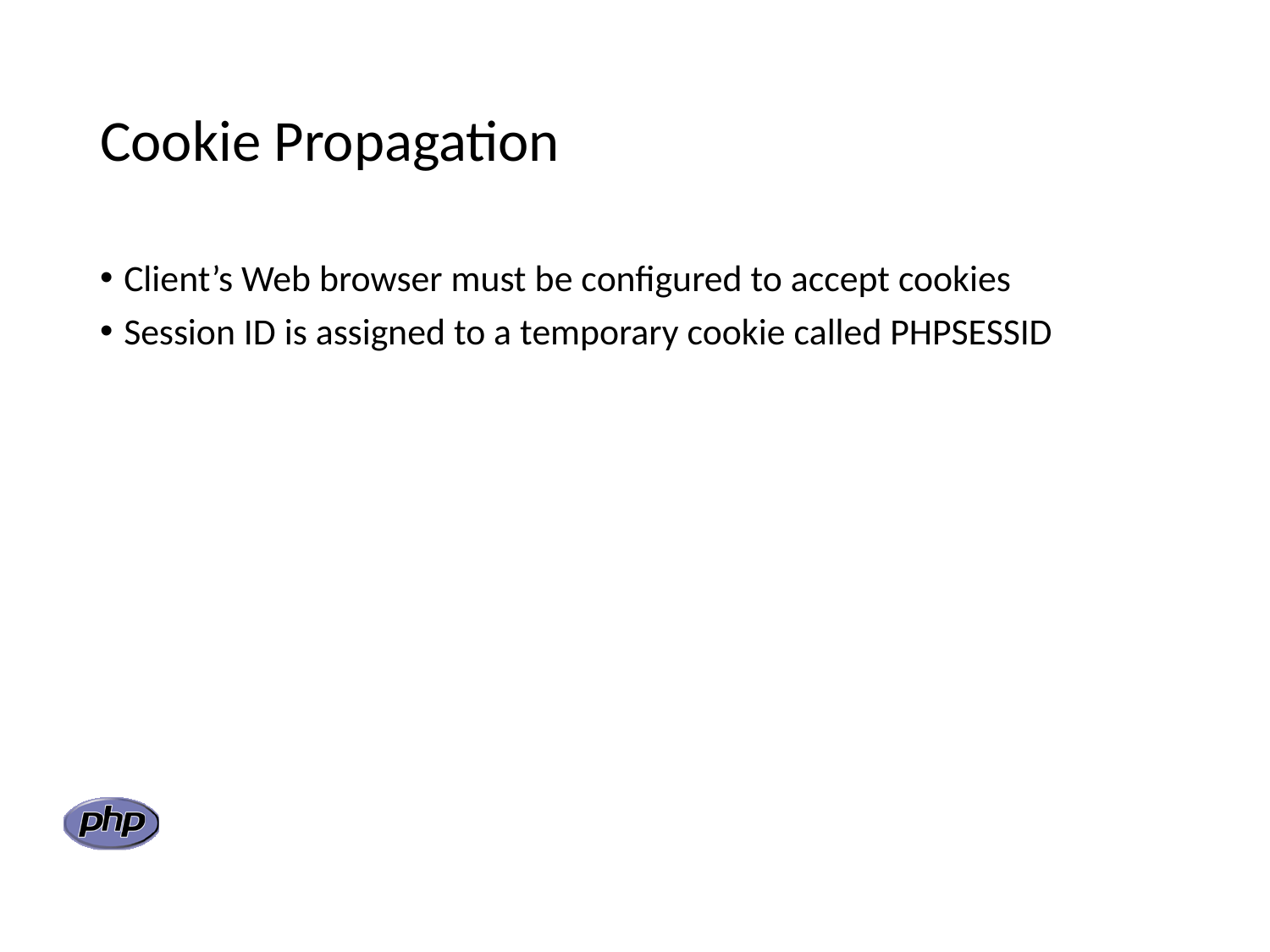

# Cookie Propagation
Client’s Web browser must be configured to accept cookies
Session ID is assigned to a temporary cookie called PHPSESSID